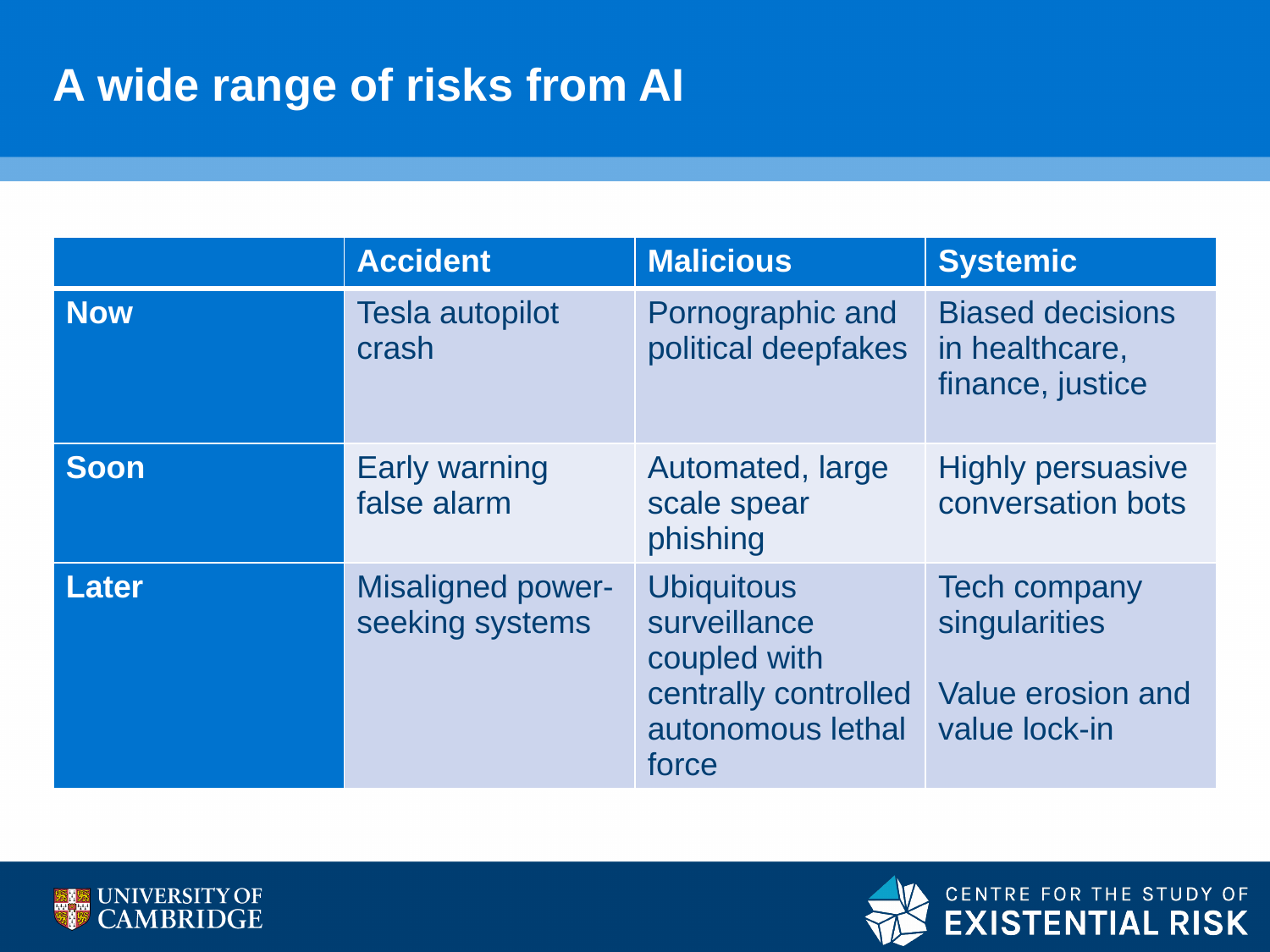

# A wide range of risks from AI
|  | Accident | Malicious | Systemic |
| --- | --- | --- | --- |
| Now | Tesla autopilot crash | Pornographic and political deepfakes | Biased decisions in healthcare, finance, justice |
| Soon | Early warning false alarm | Automated, large scale spear phishing | Highly persuasive conversation bots |
| Later | Misaligned power-seeking systems | Ubiquitous surveillance coupled with centrally controlled autonomous lethal force | Tech company singularities Value erosion and value lock-in |